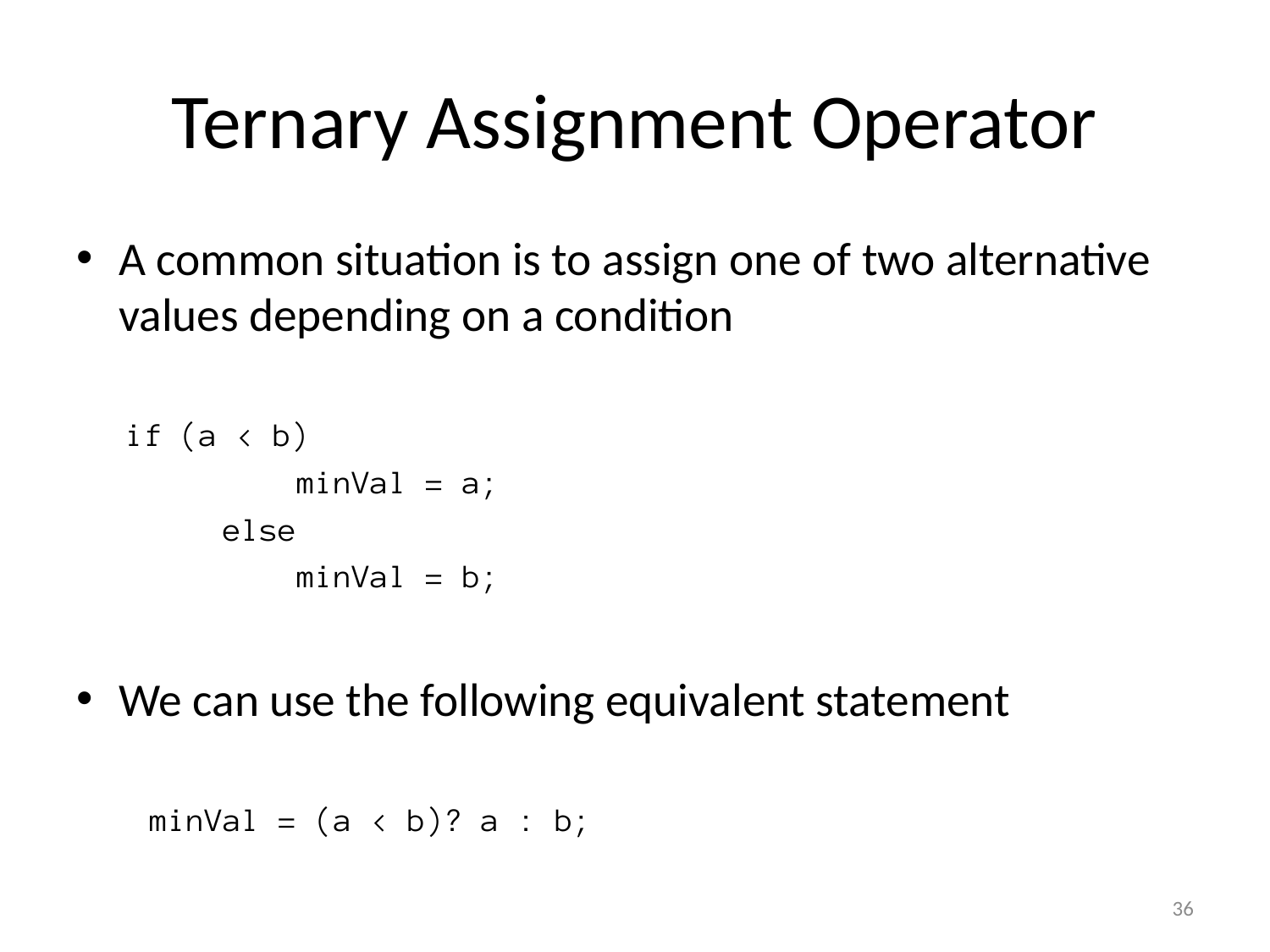

# Ternary Assignment Operator
A common situation is to assign one of two alternative values depending on a condition

if (a < b)
            minVal = a;
        else
            minVal = b;

We can use the following equivalent statement

    minVal = (a < b)? a : b;
36